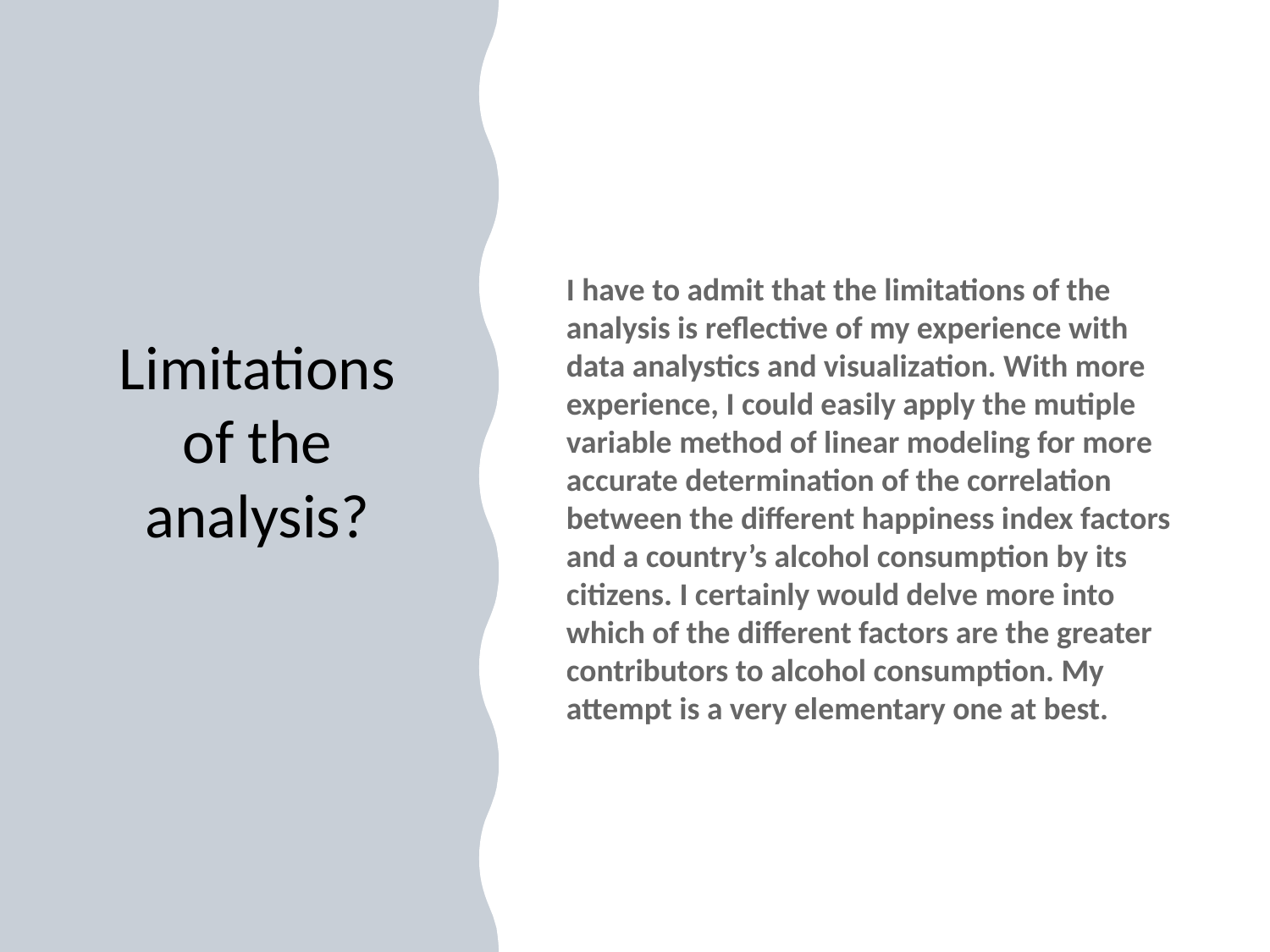

# Limitations of the analysis?
I have to admit that the limitations of the analysis is reflective of my experience with data analystics and visualization. With more experience, I could easily apply the mutiple variable method of linear modeling for more accurate determination of the correlation between the different happiness index factors and a country’s alcohol consumption by its citizens. I certainly would delve more into which of the different factors are the greater contributors to alcohol consumption. My attempt is a very elementary one at best.